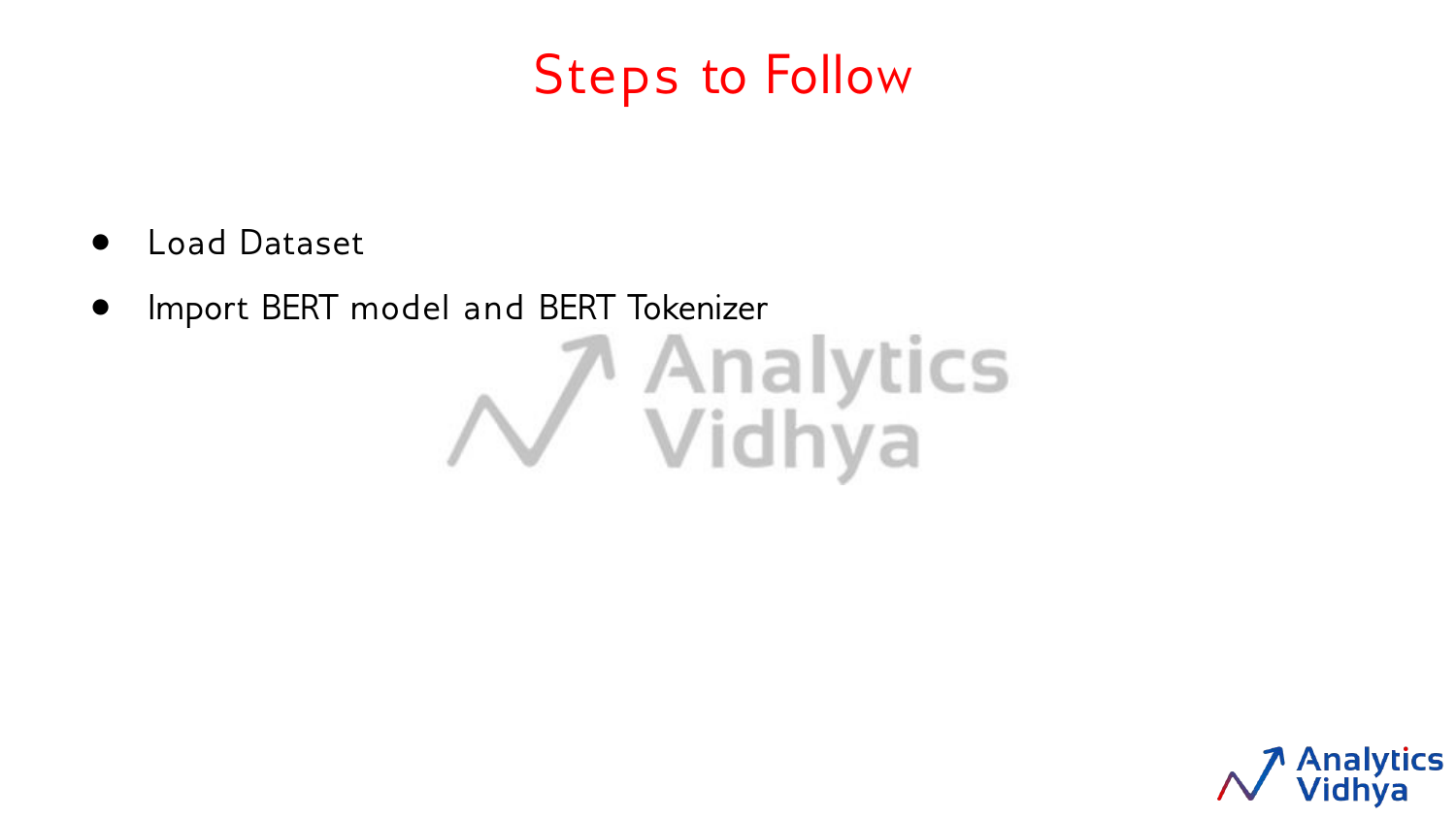

# Steps to Follow
Load Dataset
Import BERT model and BERT Tokenizer